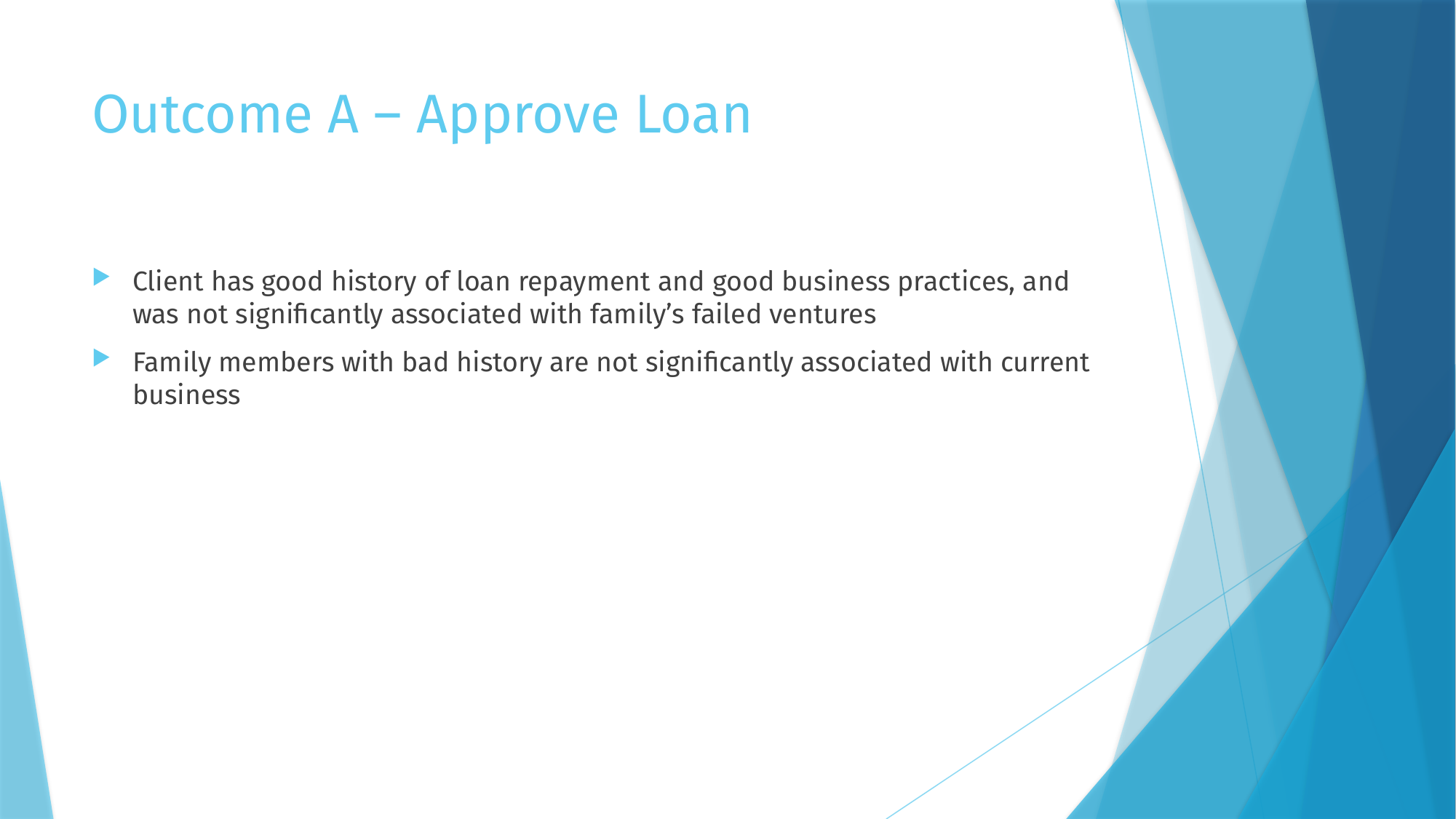

# Outcome A – Approve Loan
Client has good history of loan repayment and good business practices, and was not significantly associated with family’s failed ventures
Family members with bad history are not significantly associated with current business